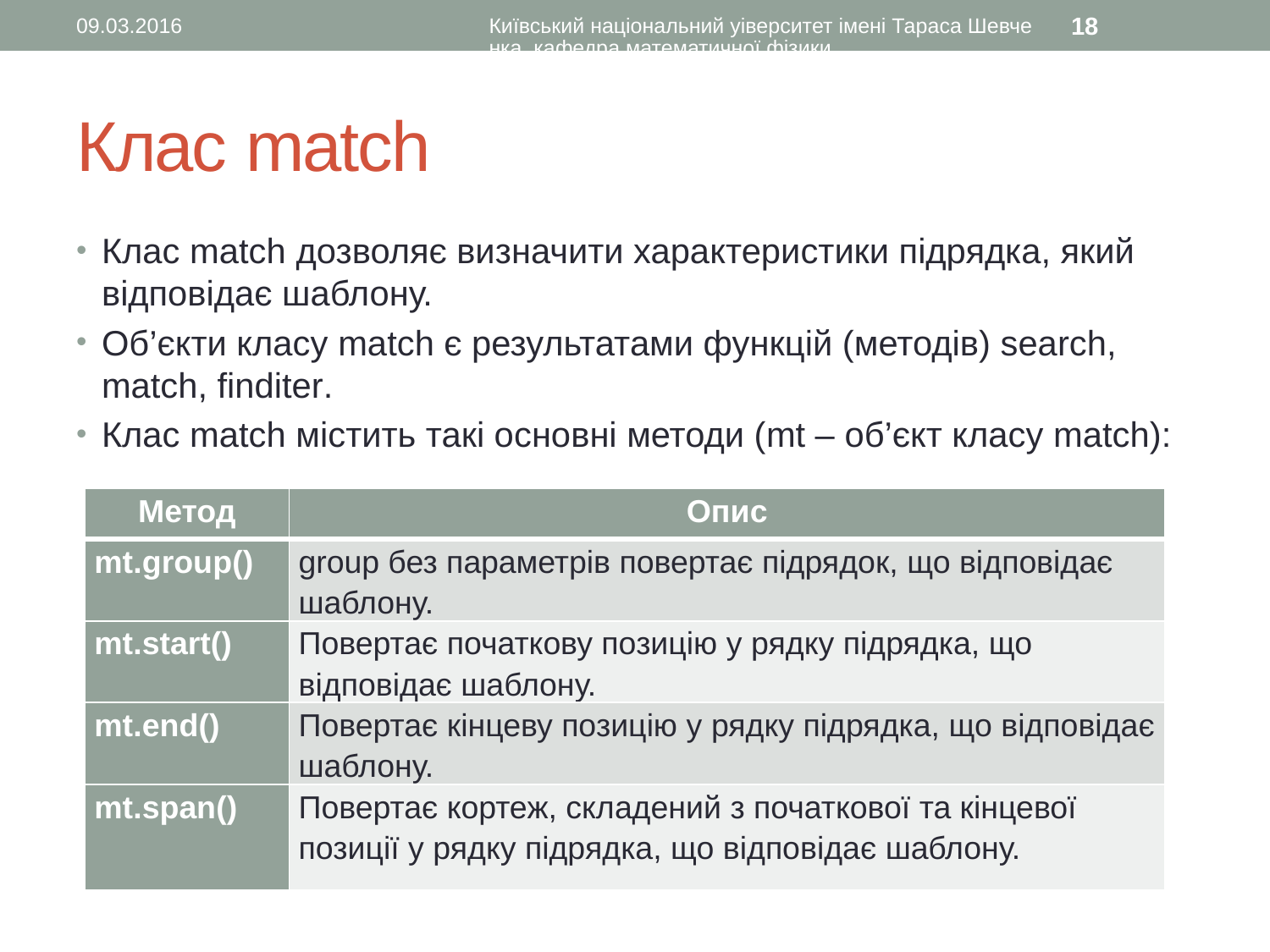

09.03.2016
Київський національний уіверситет імені Тараса Шевченка, кафедра математичної фізики
18
# Клас match
Клас match дозволяє визначити характеристики підрядка, який відповідає шаблону.
Об’єкти класу match є результатами функцій (методів) search, match, finditer.
Клас match містить такі основні методи (mt – об’єкт класу match):

| Метод | Опис |
| --- | --- |
| mt.group() | group без параметрів повертає підрядок, що відповідає шаблону. |
| mt.start() | Повертає початкову позицію у рядку підрядка, що відповідає шаблону. |
| mt.end() | Повертає кінцеву позицію у рядку підрядка, що відповідає шаблону. |
| mt.span() | Повертає кортеж, складений з початкової та кінцевої позиції у рядку підрядка, що відповідає шаблону. |